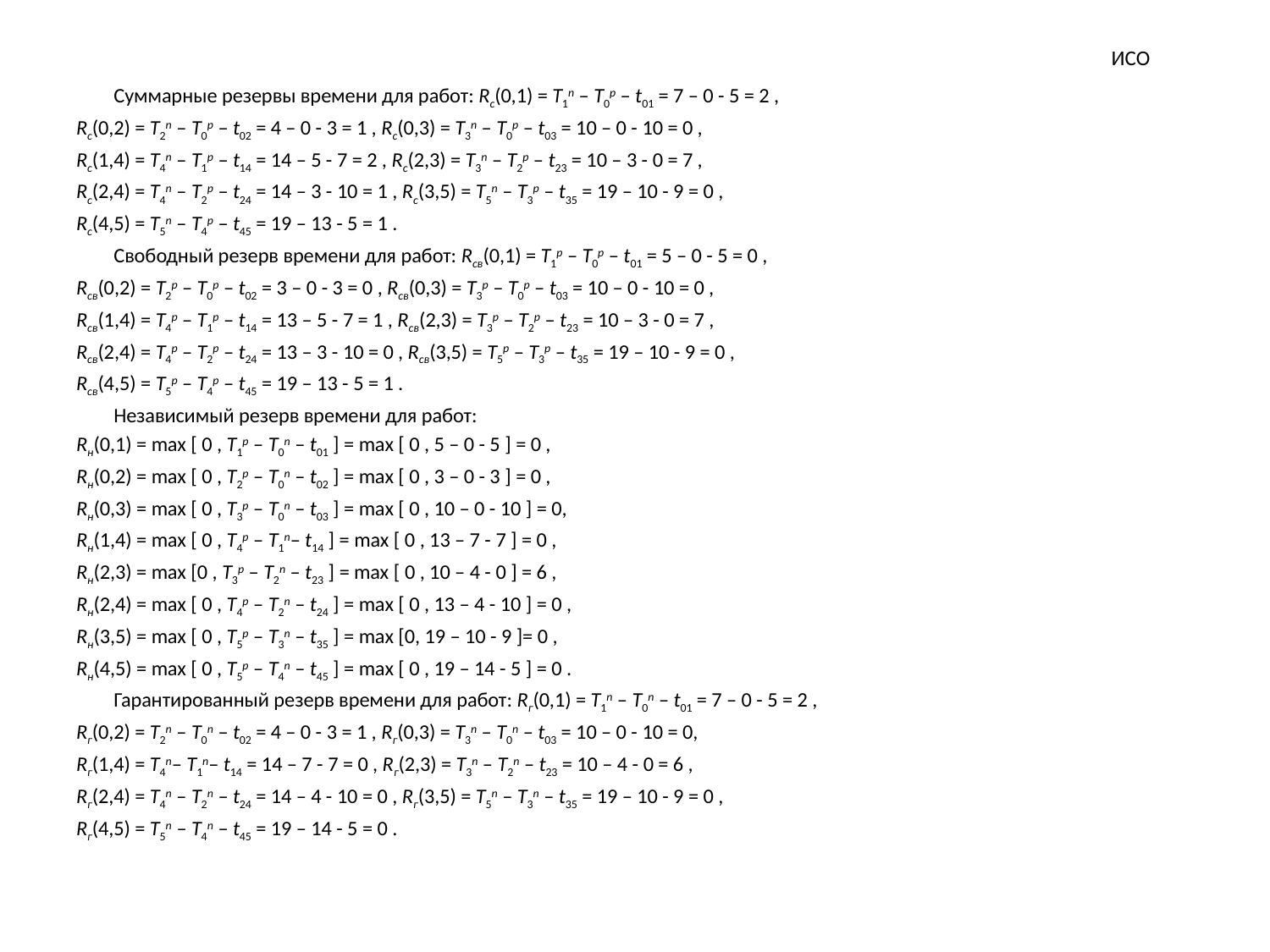

# ИСО
	Суммарные резервы времени для работ: Rc(0,1) = T1n – T0p – t01 = 7 – 0 - 5 = 2 ,
Rc(0,2) = T2n – T0p – t02 = 4 – 0 - 3 = 1 , Rc(0,3) = T3n – T0p – t03 = 10 – 0 - 10 = 0 ,
Rc(1,4) = T4n – T1p – t14 = 14 – 5 - 7 = 2 , Rc(2,3) = T3n – T2p – t23 = 10 – 3 - 0 = 7 ,
Rc(2,4) = T4n – T2p – t24 = 14 – 3 - 10 = 1 , Rc(3,5) = T5n – T3p – t35 = 19 – 10 - 9 = 0 ,
Rc(4,5) = T5n – T4p – t45 = 19 – 13 - 5 = 1 .
	Свободный резерв времени для работ: Rcв(0,1) = T1p – T0p – t01 = 5 – 0 - 5 = 0 ,
Rcв(0,2) = T2p – T0p – t02 = 3 – 0 - 3 = 0 , Rcв(0,3) = T3p – T0p – t03 = 10 – 0 - 10 = 0 ,
Rcв(1,4) = T4p – T1p – t14 = 13 – 5 - 7 = 1 , Rcв(2,3) = T3p – T2p – t23 = 10 – 3 - 0 = 7 ,
Rcв(2,4) = T4p – T2p – t24 = 13 – 3 - 10 = 0 , Rcв(3,5) = T5p – T3p – t35 = 19 – 10 - 9 = 0 ,
Rcв(4,5) = T5p – T4p – t45 = 19 – 13 - 5 = 1 .
	Независимый резерв времени для работ:
Rн(0,1) = max [ 0 , T1p – T0n – t01 ] = max [ 0 , 5 – 0 - 5 ] = 0 ,
Rн(0,2) = max [ 0 , T2p – T0n – t02 ] = max [ 0 , 3 – 0 - 3 ] = 0 ,
Rн(0,3) = max [ 0 , T3p – T0n – t03 ] = max [ 0 , 10 – 0 - 10 ] = 0,
Rн(1,4) = max [ 0 , T4p – T1n– t14 ] = max [ 0 , 13 – 7 - 7 ] = 0 ,
Rн(2,3) = max [0 , T3p – T2n – t23 ] = max [ 0 , 10 – 4 - 0 ] = 6 ,
Rн(2,4) = max [ 0 , T4p – T2n – t24 ] = max [ 0 , 13 – 4 - 10 ] = 0 ,
Rн(3,5) = max [ 0 , T5p – T3n – t35 ] = max [0, 19 – 10 - 9 ]= 0 ,
Rн(4,5) = max [ 0 , T5p – T4n – t45 ] = max [ 0 , 19 – 14 - 5 ] = 0 .
	Гарантированный резерв времени для работ: Rг(0,1) = T1n – T0n – t01 = 7 – 0 - 5 = 2 ,
Rг(0,2) = T2n – T0n – t02 = 4 – 0 - 3 = 1 , Rг(0,3) = T3n – T0n – t03 = 10 – 0 - 10 = 0,
Rг(1,4) = T4n– T1n– t14 = 14 – 7 - 7 = 0 , Rг(2,3) = T3n – T2n – t23 = 10 – 4 - 0 = 6 ,
Rг(2,4) = T4n – T2n – t24 = 14 – 4 - 10 = 0 , Rг(3,5) = T5n – T3n – t35 = 19 – 10 - 9 = 0 ,
Rг(4,5) = T5n – T4n – t45 = 19 – 14 - 5 = 0 .